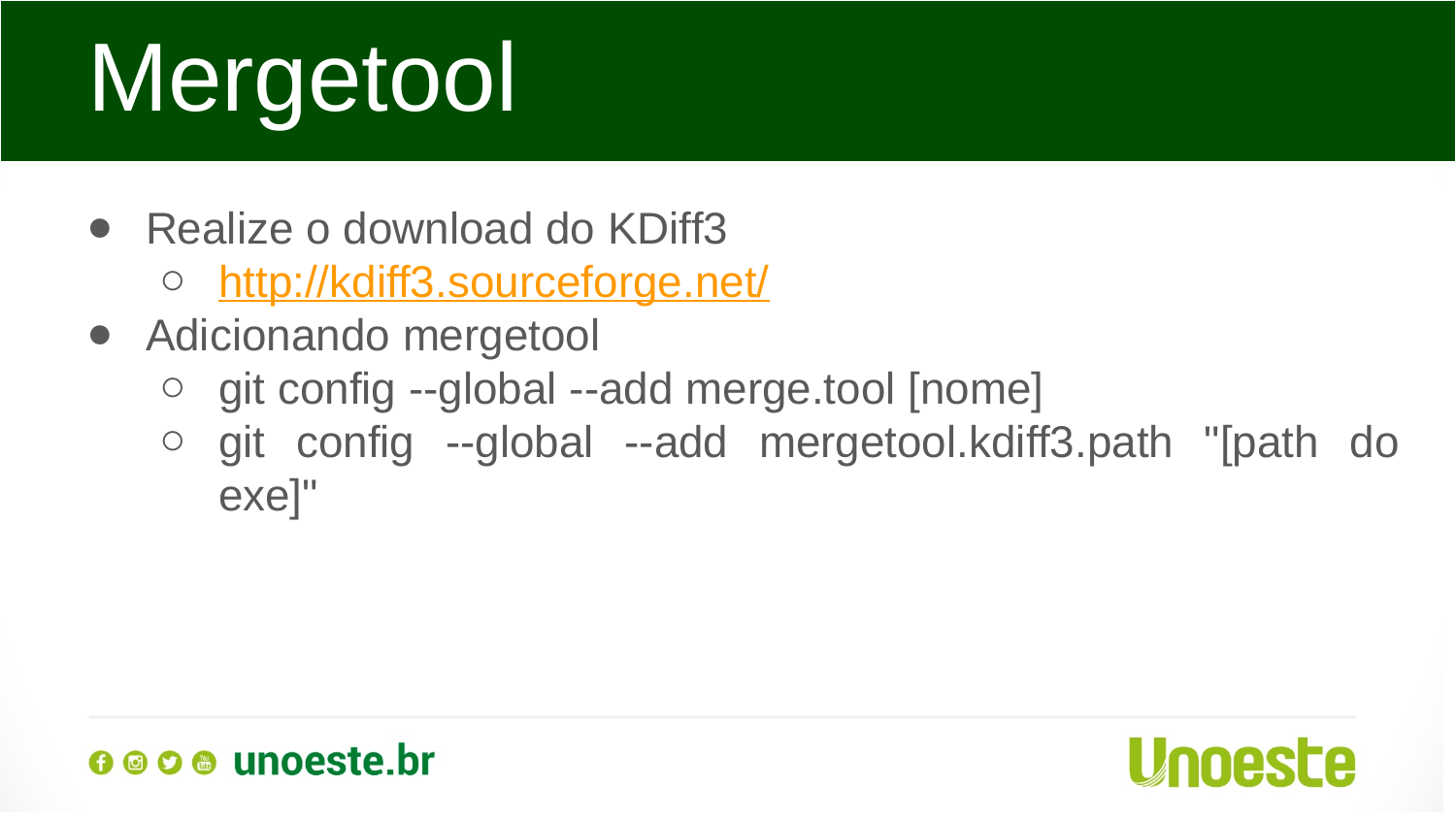

Mergetool

Realize o download do KDiff3
http://kdiff3.sourceforge.net/
Adicionando mergetool
git config --global --add merge.tool [nome]
git config --global --add mergetool.kdiff3.path "[path do exe]"